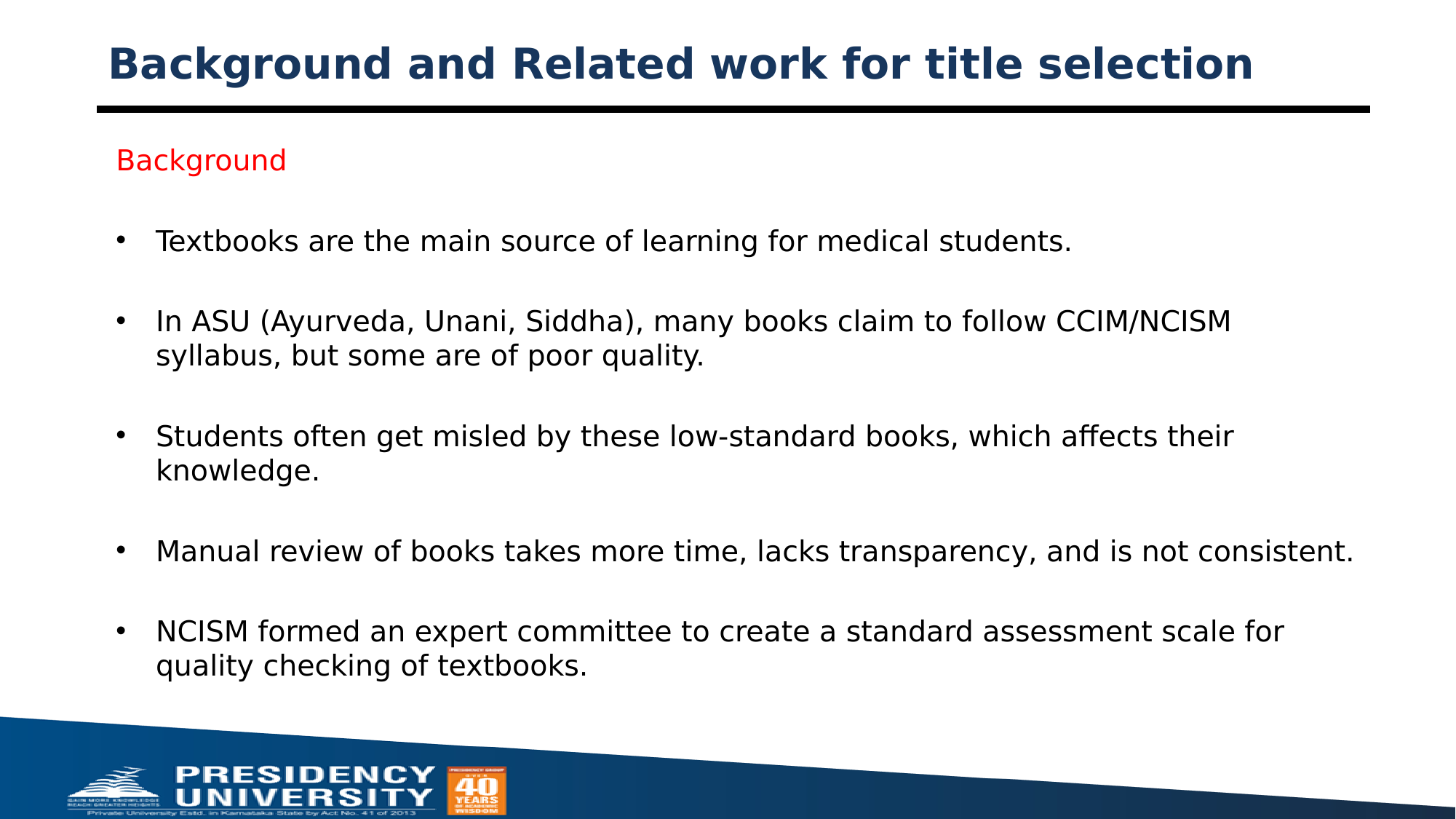

# Background and Related work for title selection
Background

Textbooks are the main source of learning for medical students.

In ASU (Ayurveda, Unani, Siddha), many books claim to follow CCIM/NCISM syllabus, but some are of poor quality.

Students often get misled by these low-standard books, which affects their knowledge.

Manual review of books takes more time, lacks transparency, and is not consistent.

NCISM formed an expert committee to create a standard assessment scale for quality checking of textbooks.